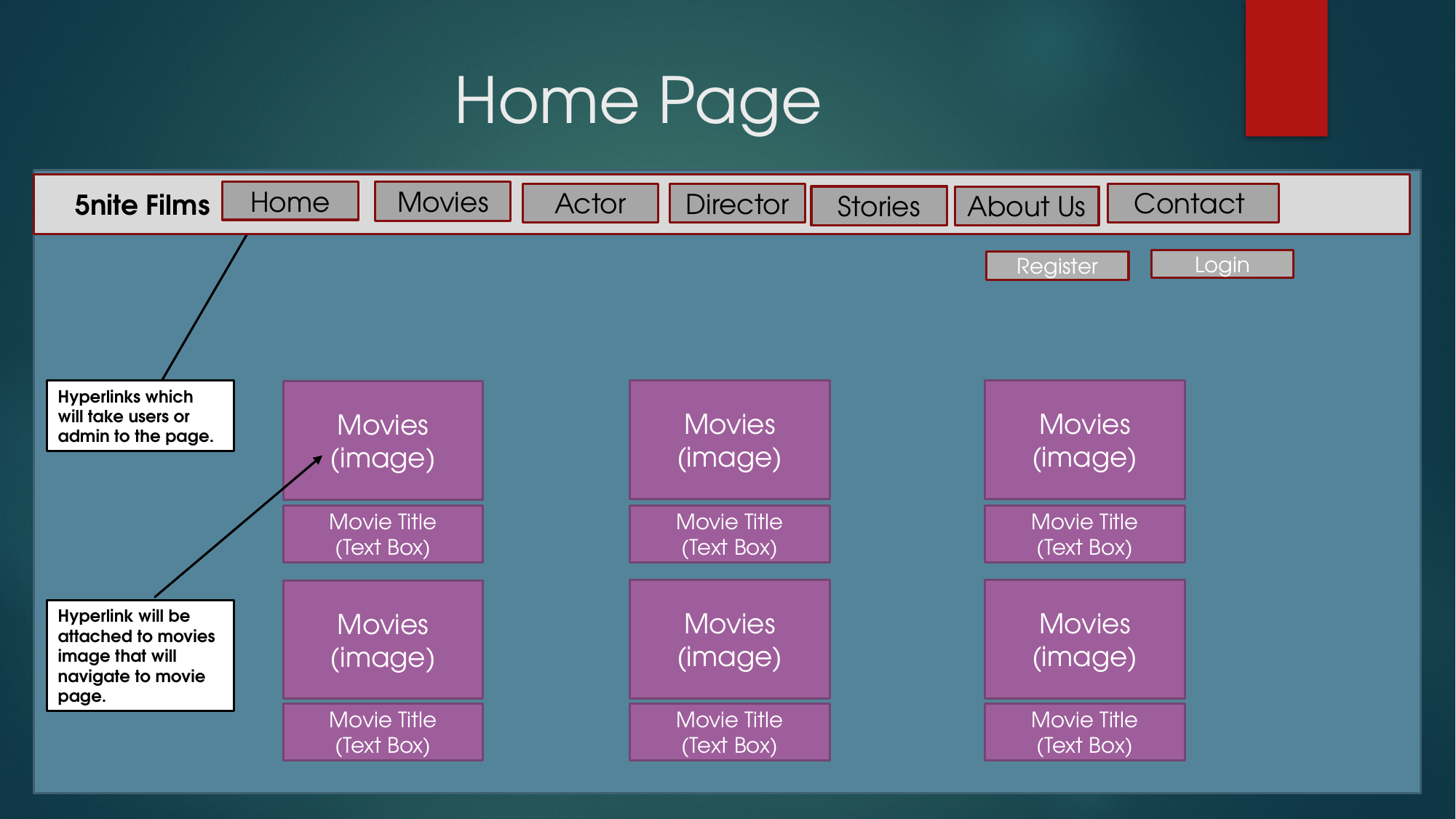

# Home Page

    5nite Films
Movies
Home
Actor
Contact
Director
Stories
About Us
Login
Register
Hyperlinks which will take users or admin to the page.
Movies
(image)
Movies
(image)
Movies
(image)
Movie Title
(Text Box)
Movie Title
(Text Box)
Movie Title
(Text Box)
Movies
(image)
Movies
(image)
Movies
(image)
Hyperlink will be attached to movies image that will navigate to movie page.
Movie Title
(Text Box)
Movie Title
(Text Box)
Movie Title
(Text Box)